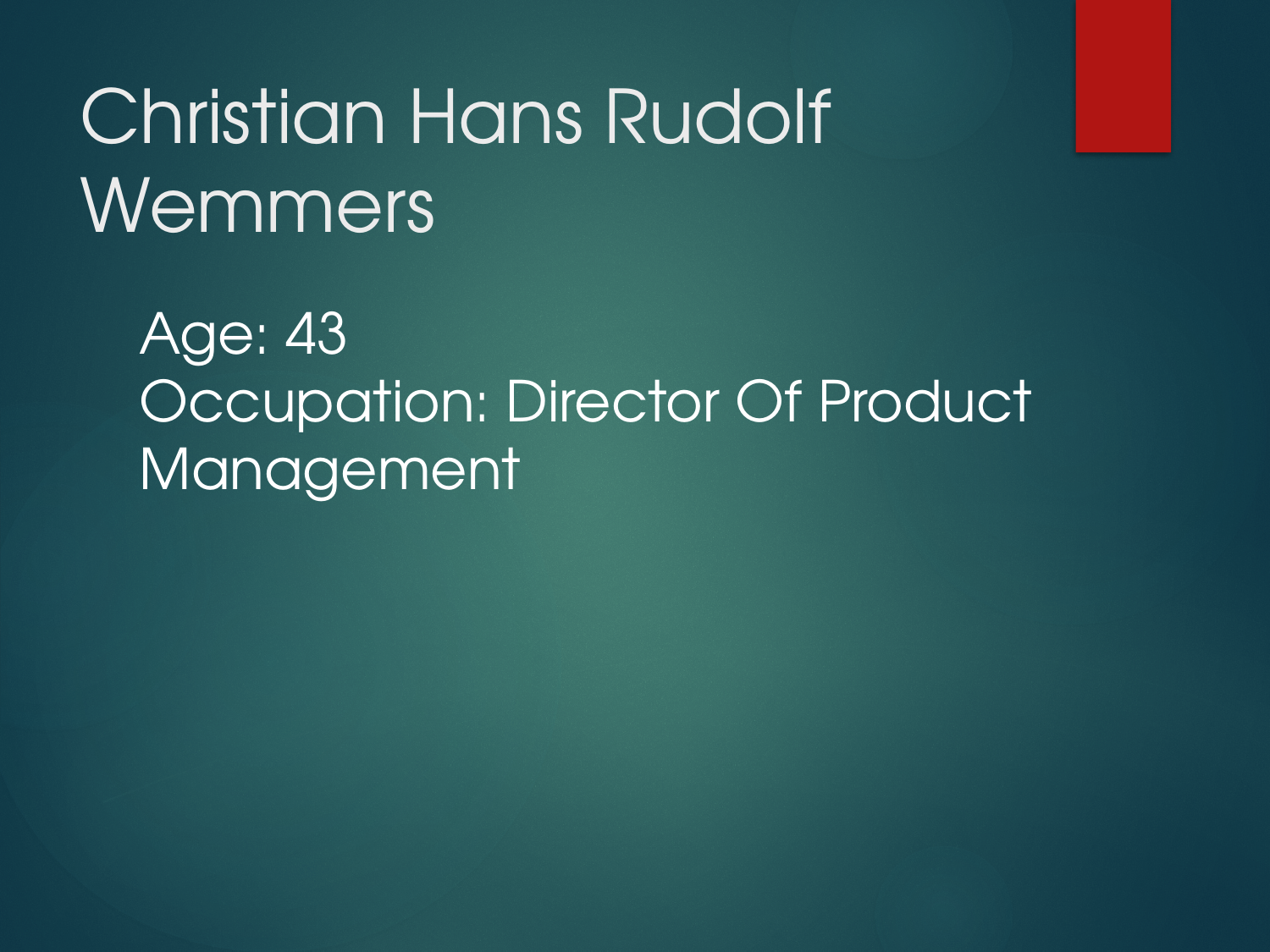

# Christian Hans Rudolf Wemmers

Age: 43
Occupation: Director Of Product Management